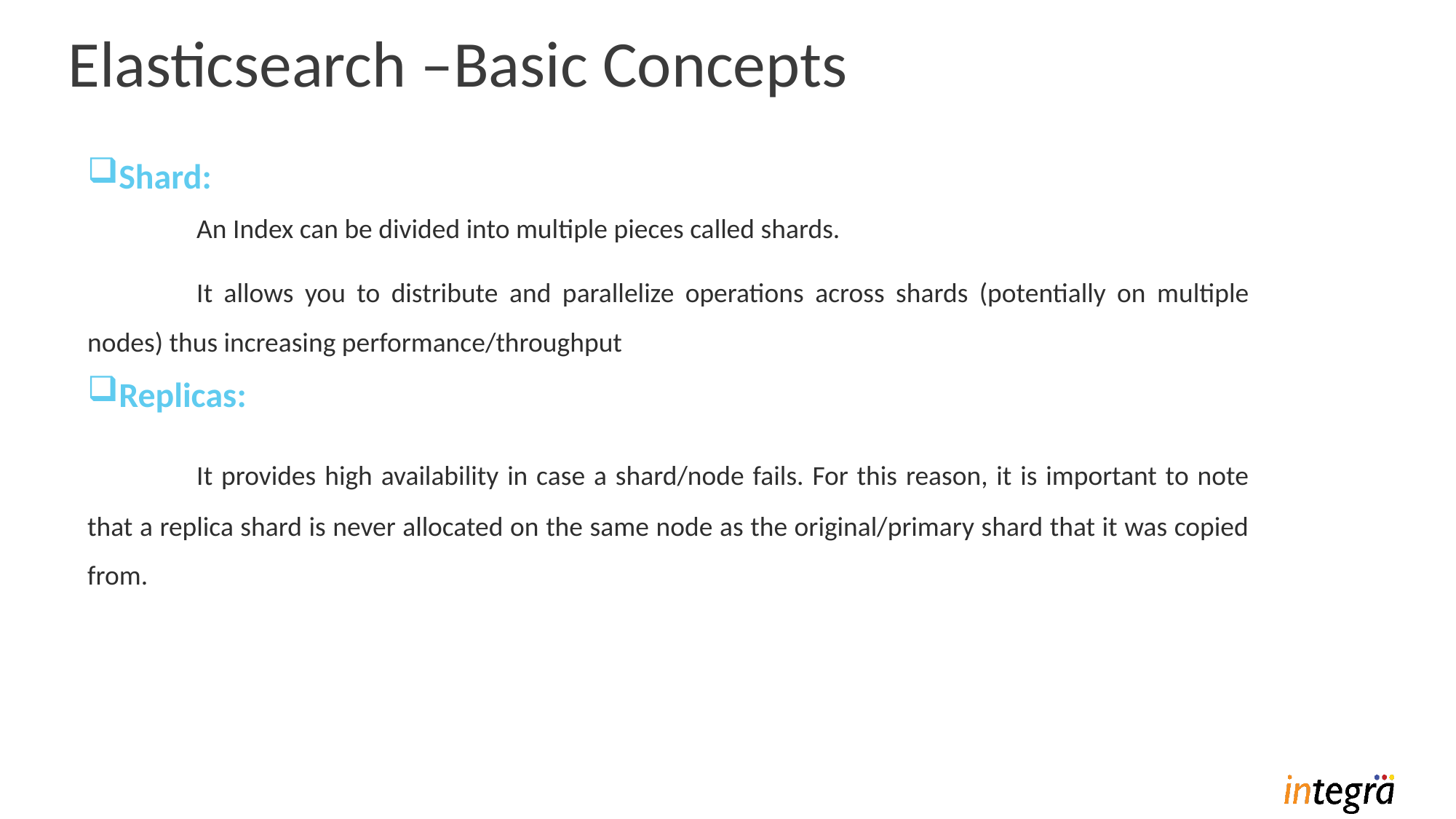

# Elasticsearch –Basic Concepts
Shard:
	An Index can be divided into multiple pieces called shards.
	It allows you to distribute and parallelize operations across shards (potentially on multiple nodes) thus increasing performance/throughput
Replicas:
	It provides high availability in case a shard/node fails. For this reason, it is important to note that a replica shard is never allocated on the same node as the original/primary shard that it was copied from.